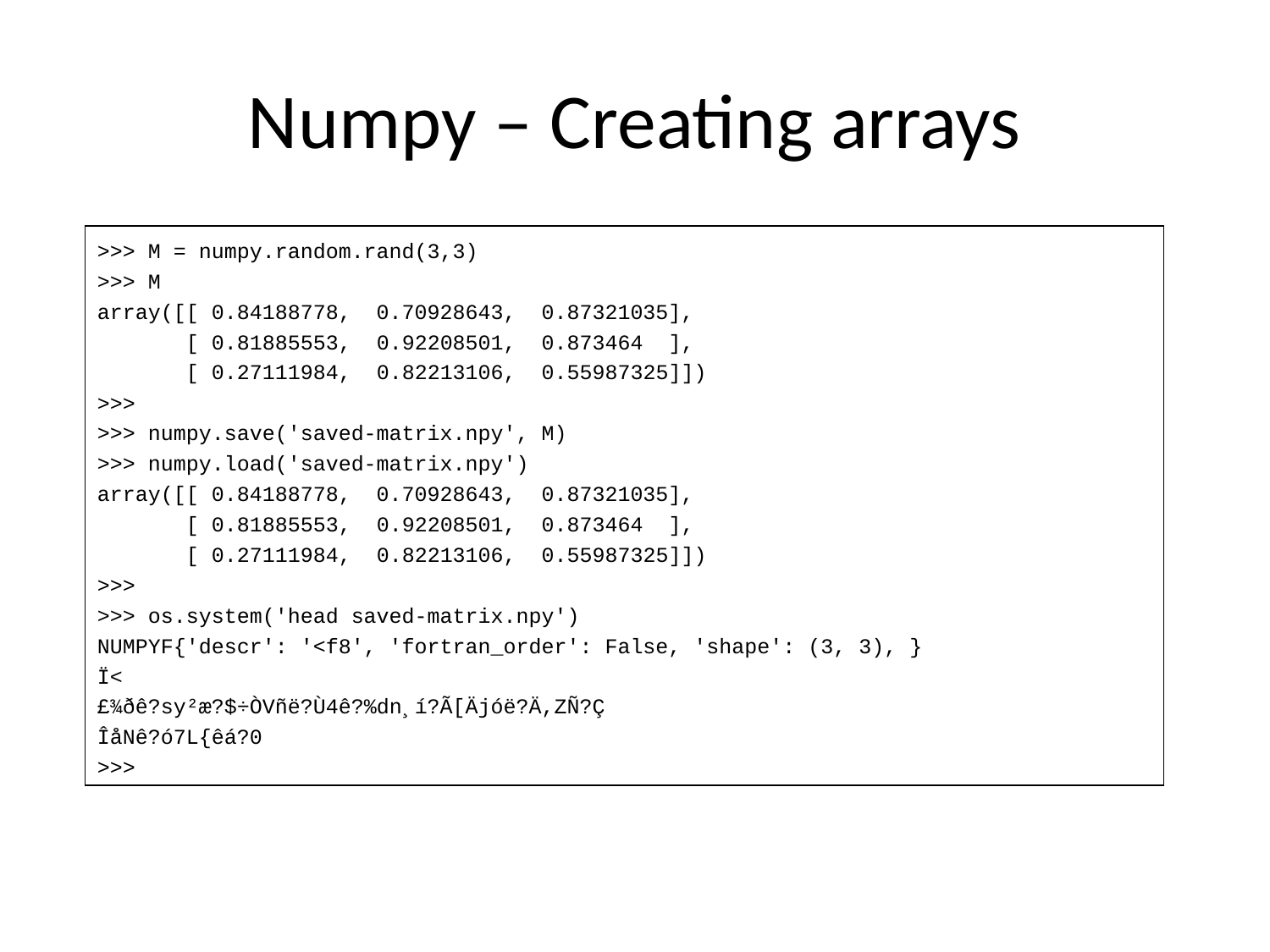

# Numpy – Creating arrays
>>> M = numpy.random.rand(3,3)
>>> M
array([[ 0.84188778,  0.70928643,  0.87321035],
       [ 0.81885553,  0.92208501,  0.873464  ],
       [ 0.27111984,  0.82213106,  0.55987325]])
>>>
>>> numpy.save('saved-matrix.npy', M)
>>> numpy.load('saved-matrix.npy')
array([[ 0.84188778,  0.70928643,  0.87321035],
       [ 0.81885553,  0.92208501,  0.873464  ],
       [ 0.27111984,  0.82213106,  0.55987325]])
>>>
>>> os.system('head saved-matrix.npy')
NUMPYF{'descr': '<f8', 'fortran_order': False, 'shape': (3, 3), }
Ï<
£¾ðê?­sy²æ?$÷ÒVñë?Ù4ê?%dn¸í?Ã[Äjóë?Ä,ZÑ?Ç
ÎåNê?ó7L{êá?0
>>>